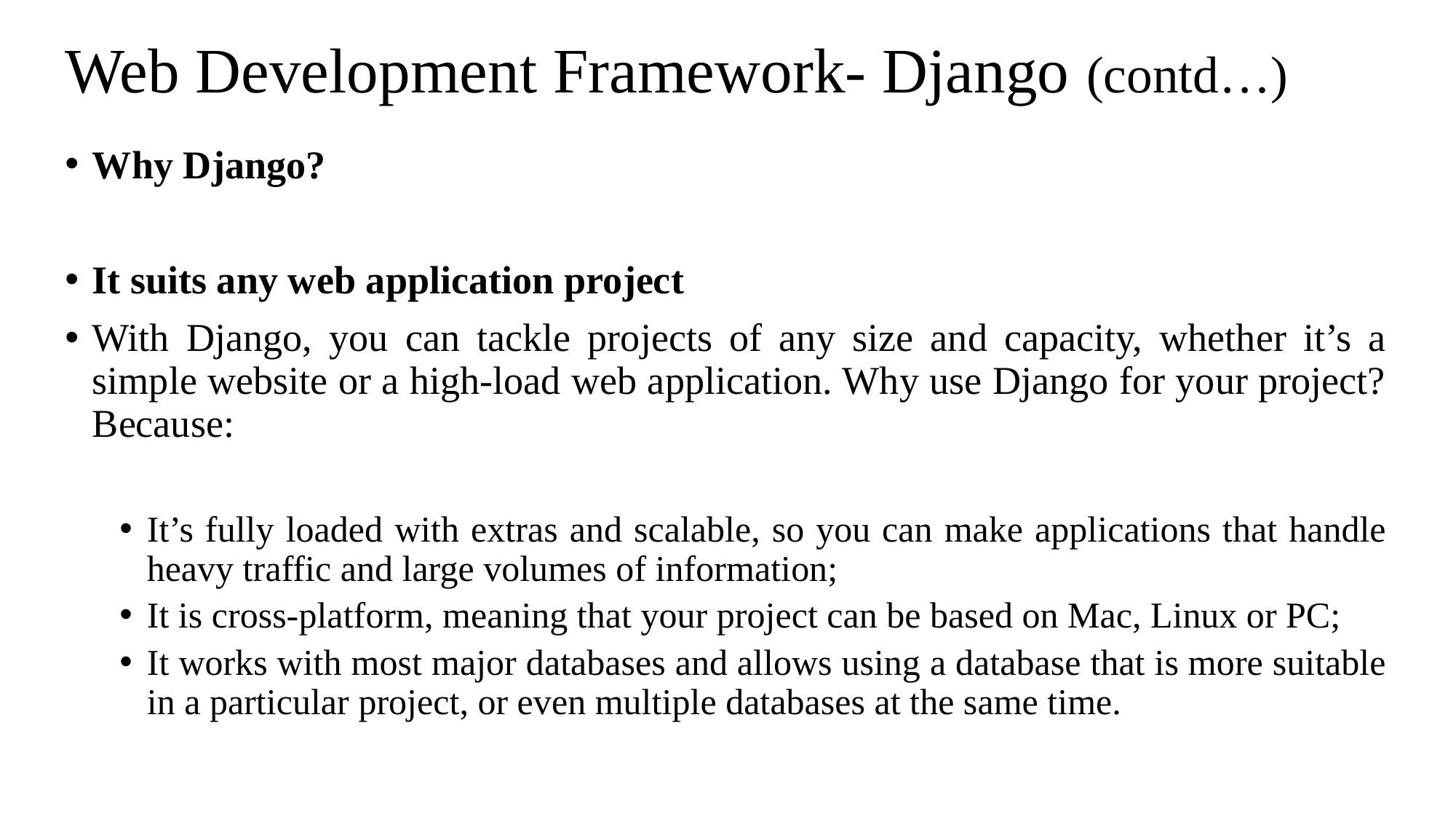

# Web Development Framework- Django (contd…)
Why Django?

It suits any web application project
With Django, you can tackle projects of any size and capacity, whether it’s a simple website or a high-load web application. Why use Django for your project? Because:

It’s fully loaded with extras and scalable, so you can make applications that handle heavy traffic and large volumes of information;
It is cross-platform, meaning that your project can be based on Mac, Linux or PC;
It works with most major databases and allows using a database that is more suitable in a particular project, or even multiple databases at the same time.